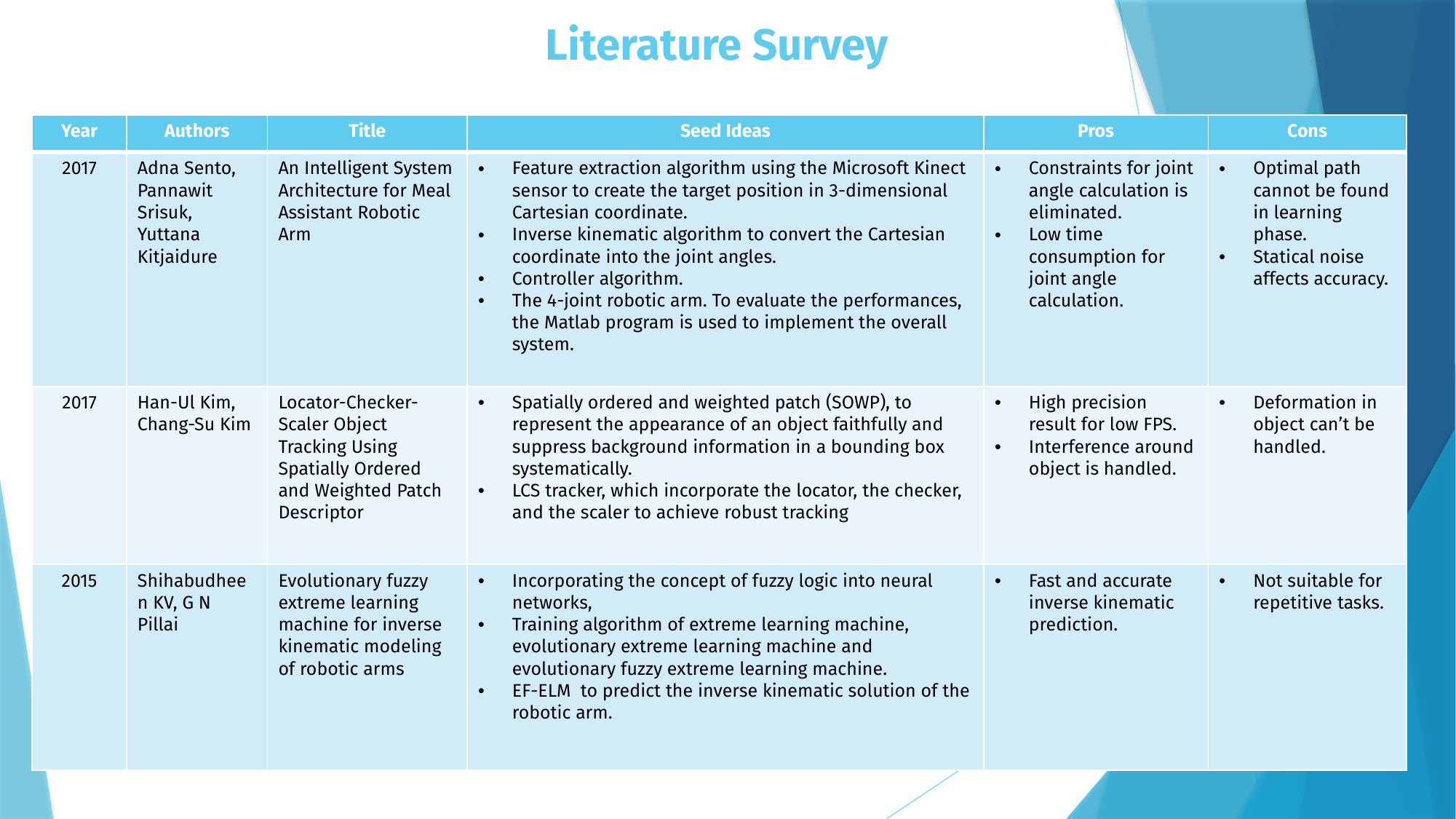

# Literature Survey
| Year | Authors | Title | Seed Ideas | Pros | Cons |
| --- | --- | --- | --- | --- | --- |
| 2017 | Adna Sento, Pannawit Srisuk, Yuttana Kitjaidure | An Intelligent System Architecture for Meal Assistant Robotic Arm | Feature extraction algorithm using the Microsoft Kinect sensor to create the target position in 3-dimensional Cartesian coordinate. Inverse kinematic algorithm to convert the Cartesian coordinate into the joint angles. Controller algorithm. The 4-joint robotic arm. To evaluate the performances, the Matlab program is used to implement the overall system. | Constraints for joint angle calculation is eliminated. Low time consumption for joint angle calculation. | Optimal path cannot be found in learning phase. Statical noise affects accuracy. |
| 2017 | Han-Ul Kim, Chang-Su Kim | Locator-Checker-Scaler Object Tracking Using Spatially Ordered and Weighted Patch Descriptor | Spatially ordered and weighted patch (SOWP), to represent the appearance of an object faithfully and suppress background information in a bounding box systematically. LCS tracker, which incorporate the locator, the checker, and the scaler to achieve robust tracking | High precision result for low FPS. Interference around object is handled. | Deformation in object can’t be handled. |
| 2015 | Shihabudheen KV, G N Pillai | Evolutionary fuzzy extreme learning machine for inverse kinematic modeling of robotic arms | Incorporating the concept of fuzzy logic into neural networks, Training algorithm of extreme learning machine, evolutionary extreme learning machine and evolutionary fuzzy extreme learning machine. EF-ELM  to predict the inverse kinematic solution of the robotic arm. | Fast and accurate inverse kinematic prediction. | Not suitable for repetitive tasks. |
7